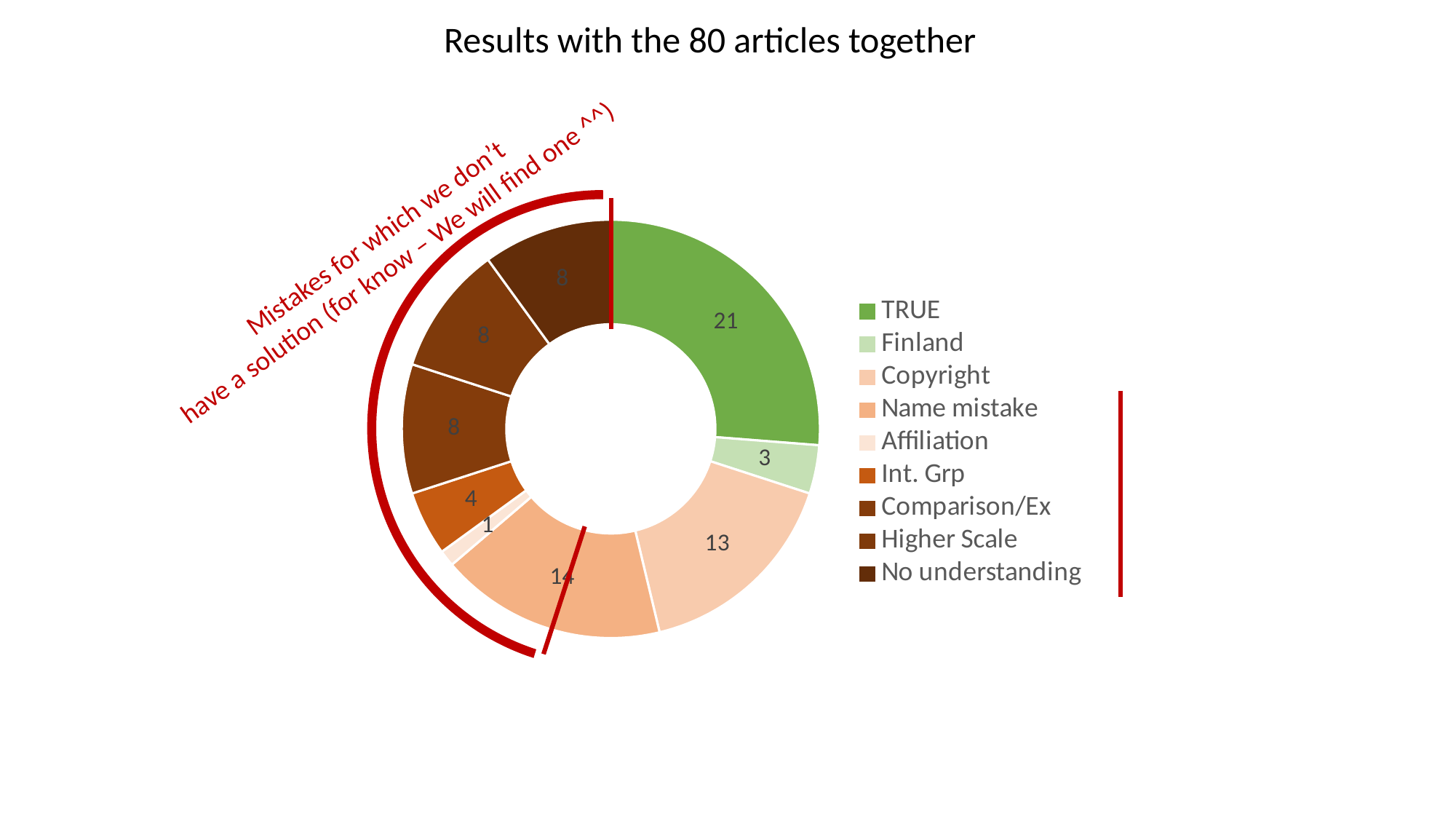

Results with the 80 articles together

### Chart

| Category | Artciles |
|---|---|
| TRUE | 21.0 |
| Finland | 3.0 |
| Copyright | 13.0 |
| Name mistake | 14.0 |
| Affiliation | 1.0 |
| Int. Grp | 4.0 |
| Comparison/Ex | 8.0 |
| Higher Scale | 8.0 |
| No understanding | 8.0 |
Mistakes for which we don’t
have a solution (for know – We will find one ^^)